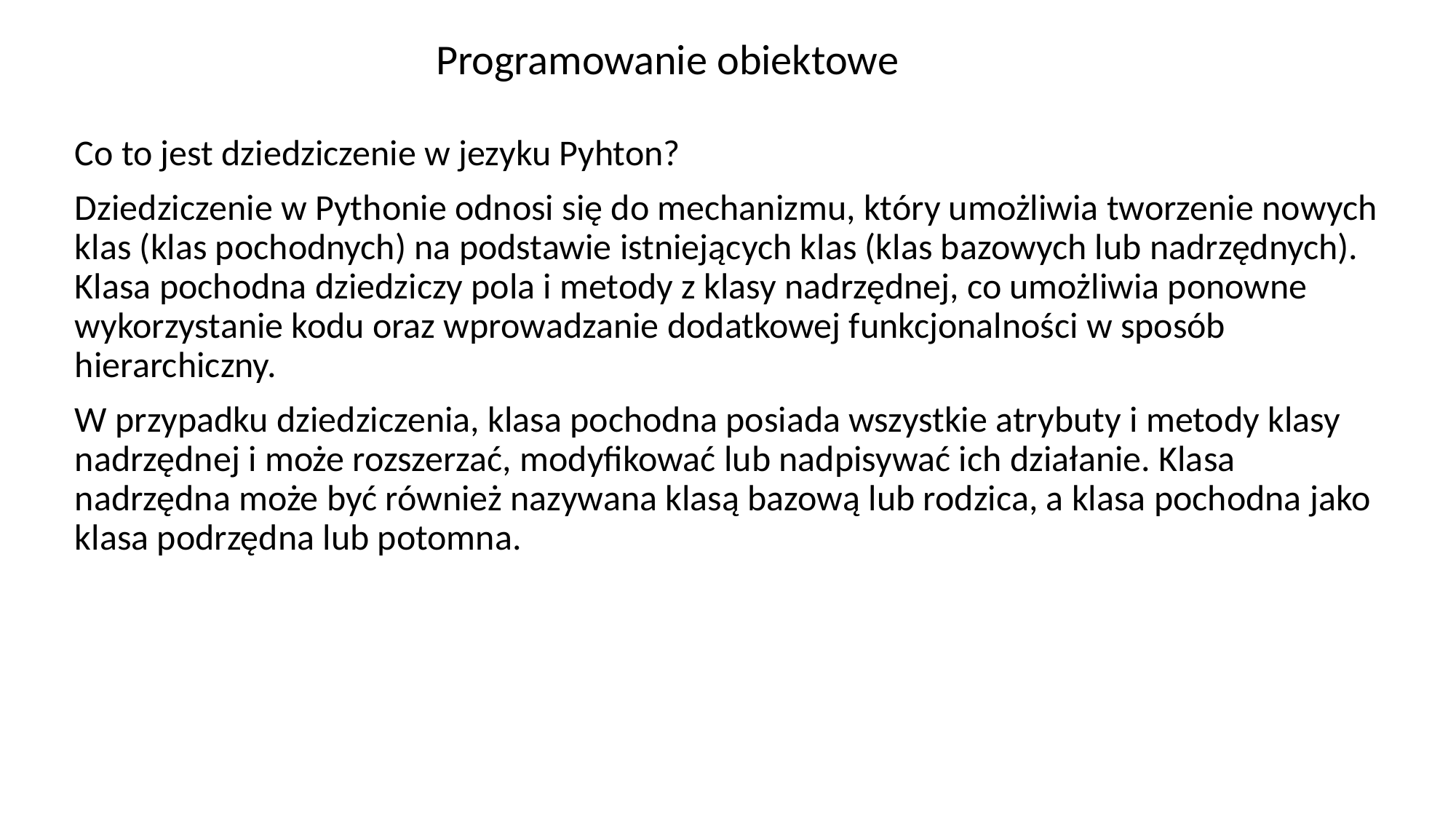

# Programowanie obiektowe
Co to jest dziedziczenie w jezyku Pyhton?
Dziedziczenie w Pythonie odnosi się do mechanizmu, który umożliwia tworzenie nowych klas (klas pochodnych) na podstawie istniejących klas (klas bazowych lub nadrzędnych). Klasa pochodna dziedziczy pola i metody z klasy nadrzędnej, co umożliwia ponowne wykorzystanie kodu oraz wprowadzanie dodatkowej funkcjonalności w sposób hierarchiczny.
W przypadku dziedziczenia, klasa pochodna posiada wszystkie atrybuty i metody klasy nadrzędnej i może rozszerzać, modyfikować lub nadpisywać ich działanie. Klasa nadrzędna może być również nazywana klasą bazową lub rodzica, a klasa pochodna jako klasa podrzędna lub potomna.